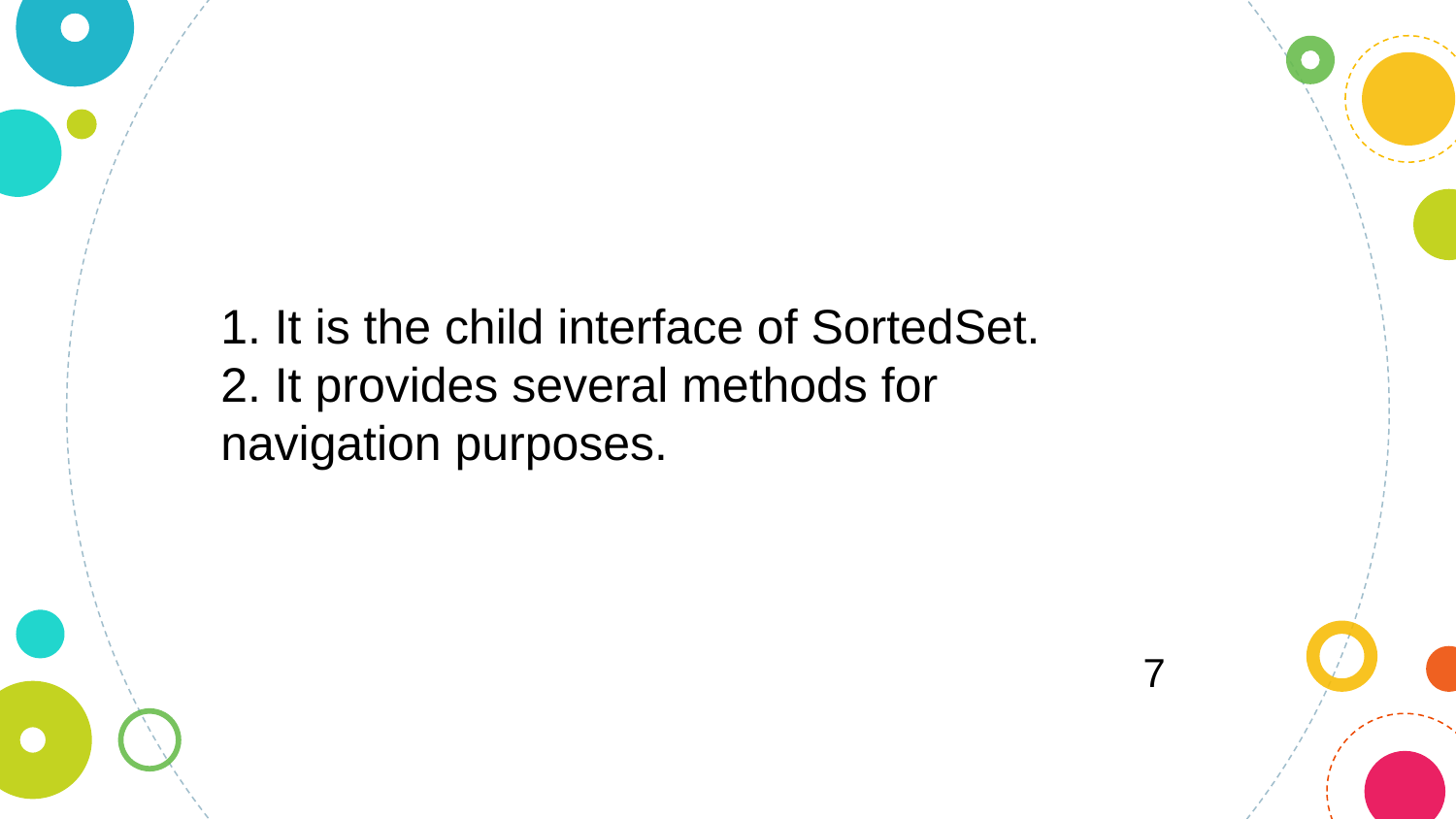

1. It is the child interface of SortedSet.
2. It provides several methods for navigation purposes.
7